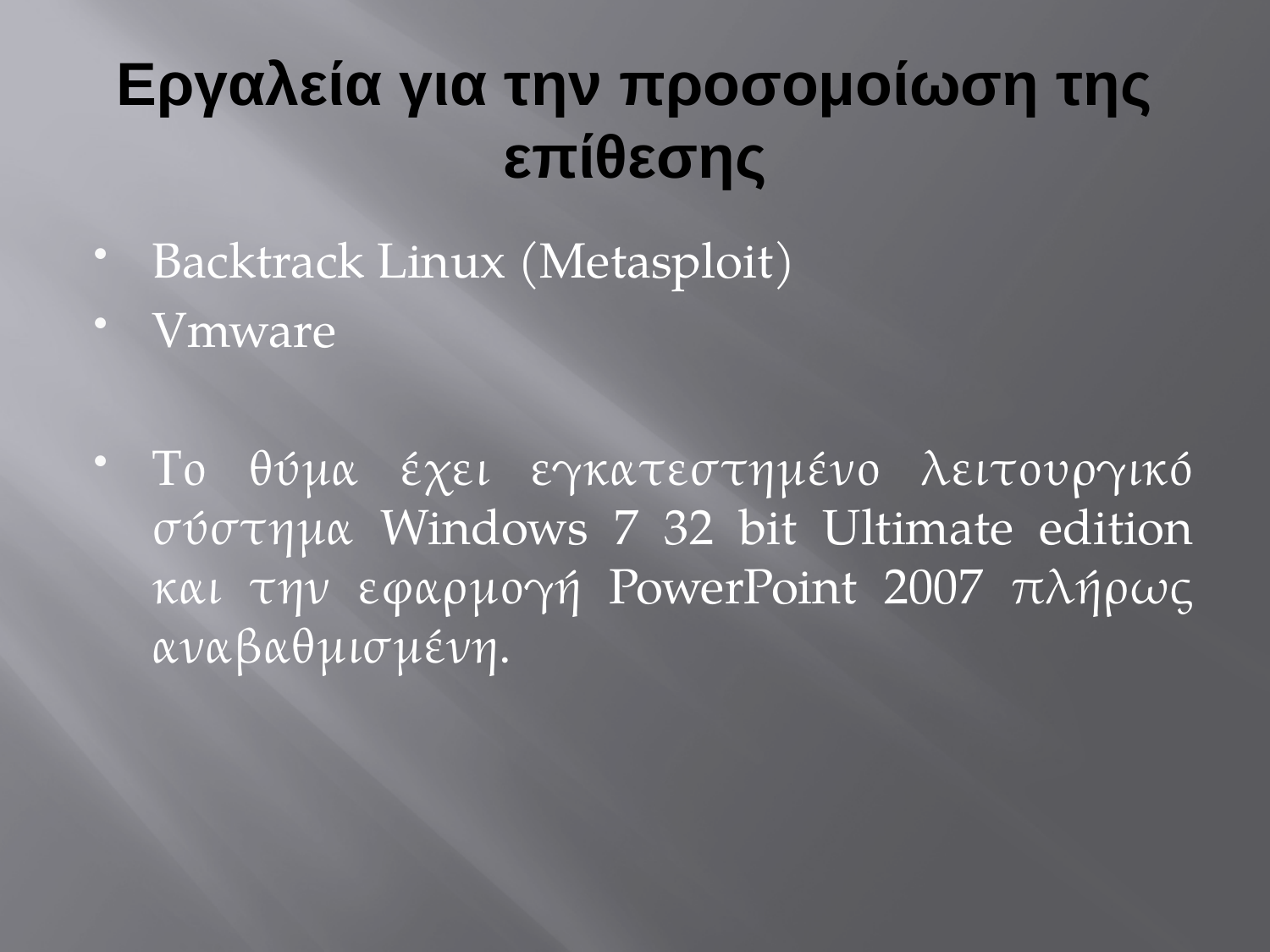

# Εργαλεία για την προσομοίωση της επίθεσης
Backtrack Linux (Metasploit)
Vmware

Το θύμα έχει εγκατεστημένο λειτουργικό σύστημα Windows 7 32 bit Ultimate edition και την εφαρμογή PowerPoint 2007 πλήρως αναβαθμισμένη.